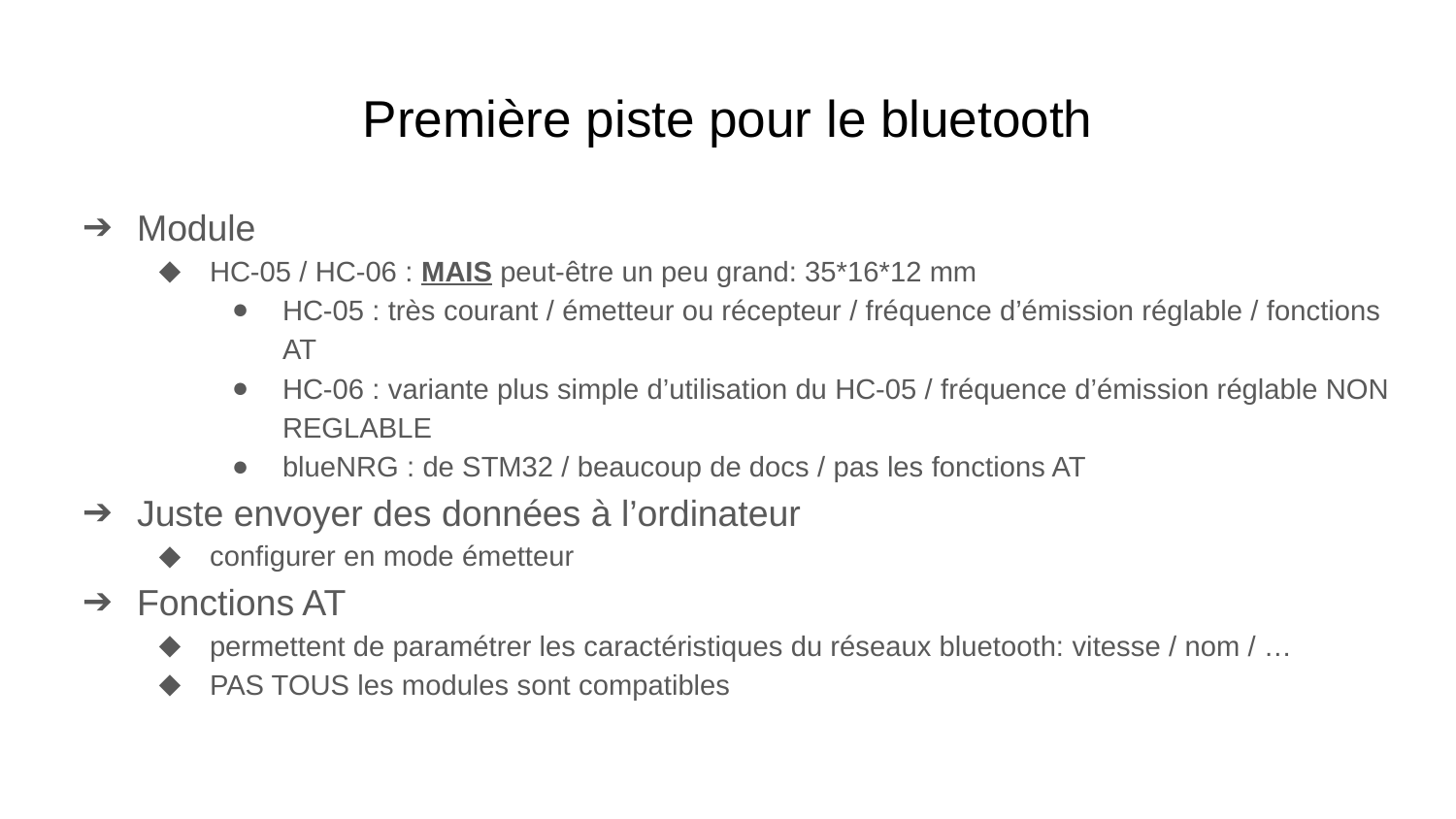

# Première piste pour le bluetooth

Module
HC-05 / HC-06 : MAIS peut-être un peu grand: 35*16*12 mm
HC-05 : très courant / émetteur ou récepteur / fréquence d’émission réglable / fonctions AT
HC-06 : variante plus simple d’utilisation du HC-05 / fréquence d’émission réglable NON REGLABLE
blueNRG : de STM32 / beaucoup de docs / pas les fonctions AT
Juste envoyer des données à l’ordinateur
configurer en mode émetteur
Fonctions AT
permettent de paramétrer les caractéristiques du réseaux bluetooth: vitesse / nom / …
PAS TOUS les modules sont compatibles